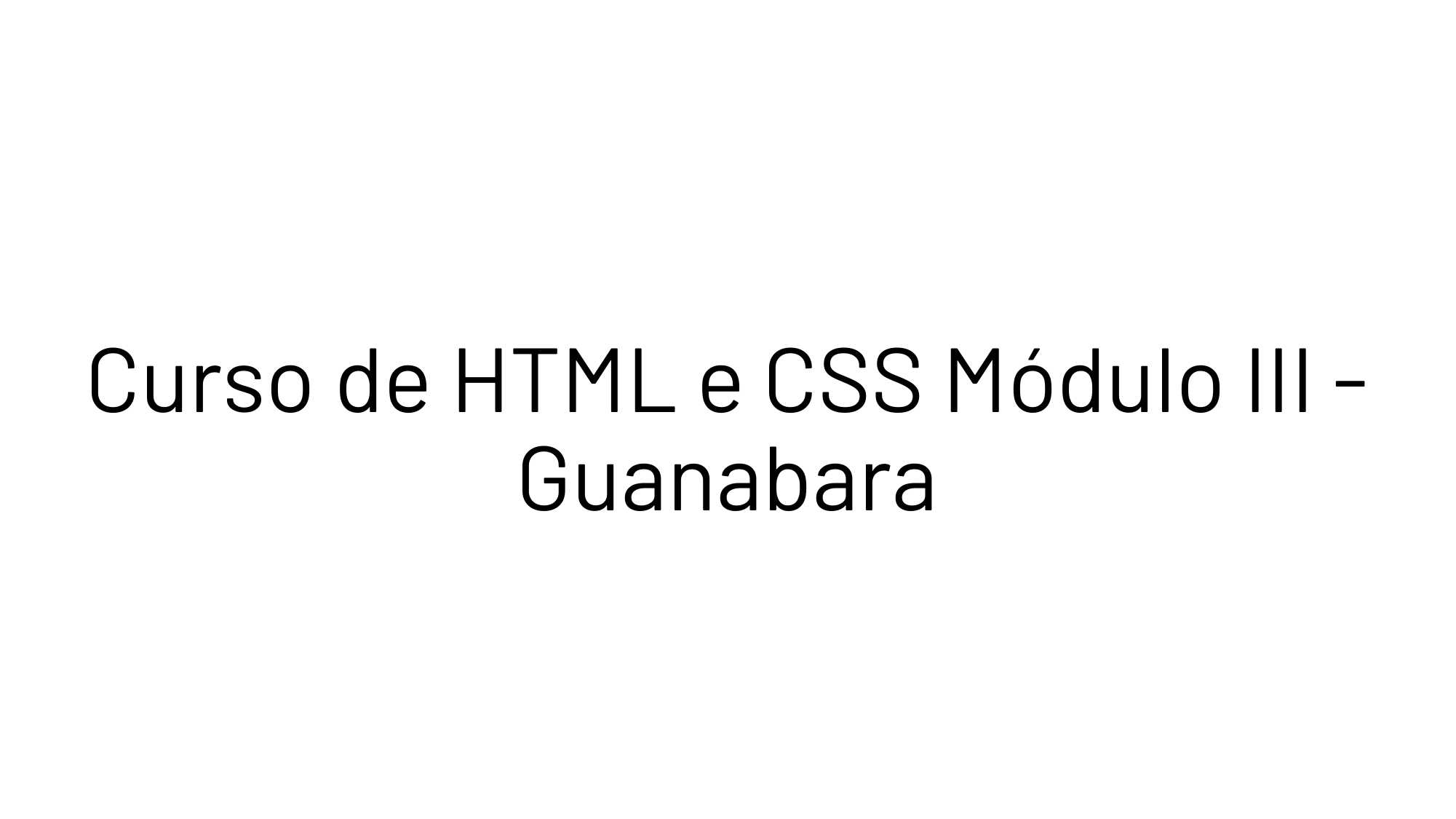

# Curso de HTML e CSS Módulo III - Guanabara